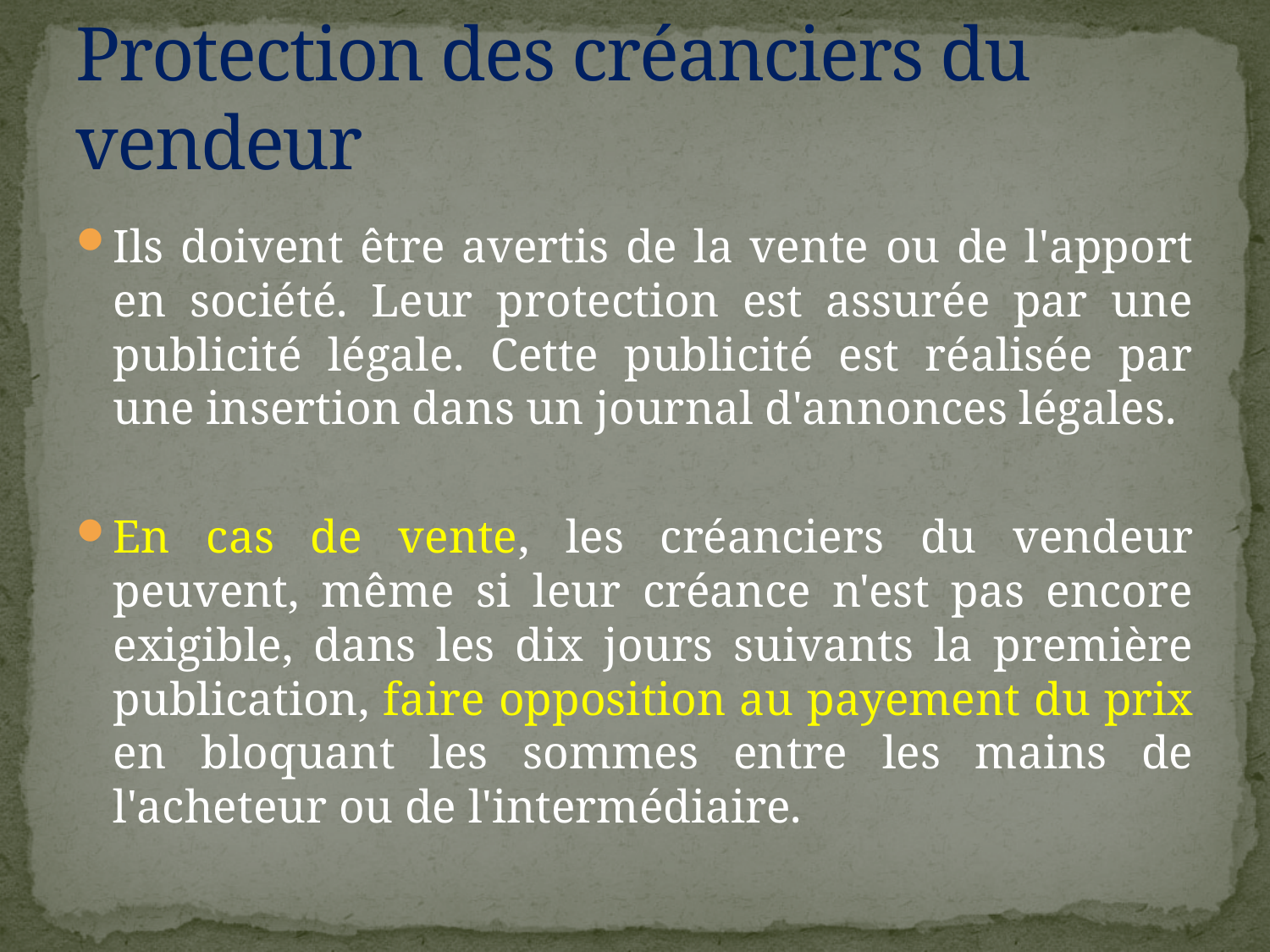

# Protection des créanciers du vendeur
Ils doivent être avertis de la vente ou de l'apport en société. Leur protection est assurée par une publicité légale. Cette publicité est réalisée par une insertion dans un journal d'annonces légales.

En cas de vente, les créanciers du vendeur peuvent, même si leur créance n'est pas encore exigible, dans les dix jours suivants la première publication, faire opposition au payement du prix en bloquant les sommes entre les mains de l'acheteur ou de l'intermédiaire.